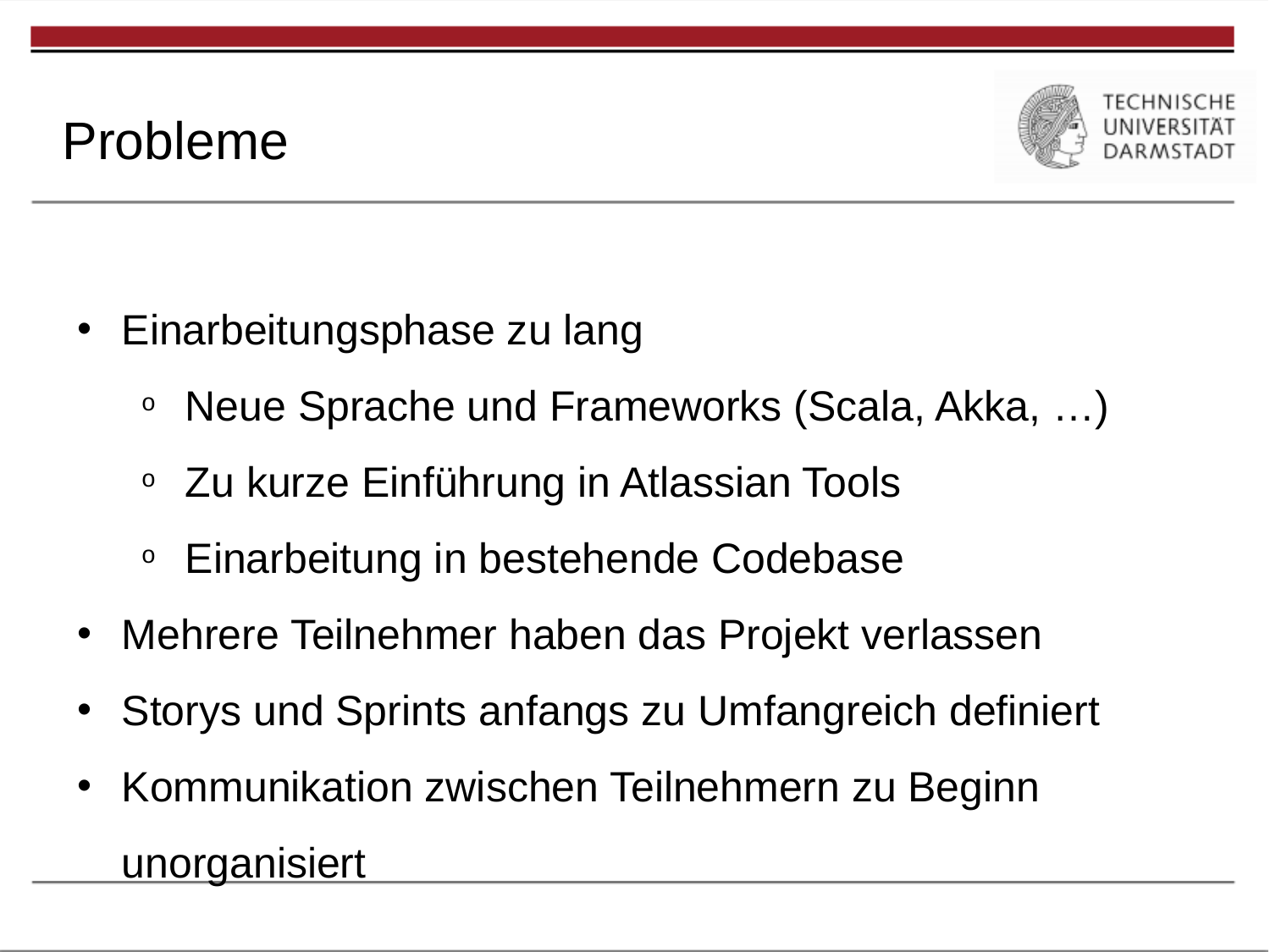

# Gliederung
Probleme

Einarbeitungsphase zu lang
Neue Sprache und Frameworks (Scala, Akka, …)
Zu kurze Einführung in Atlassian Tools
Einarbeitung in bestehende Codebase
Mehrere Teilnehmer haben das Projekt verlassen
Storys und Sprints anfangs zu Umfangreich definiert
Kommunikation zwischen Teilnehmern zu Beginn  unorganisiert